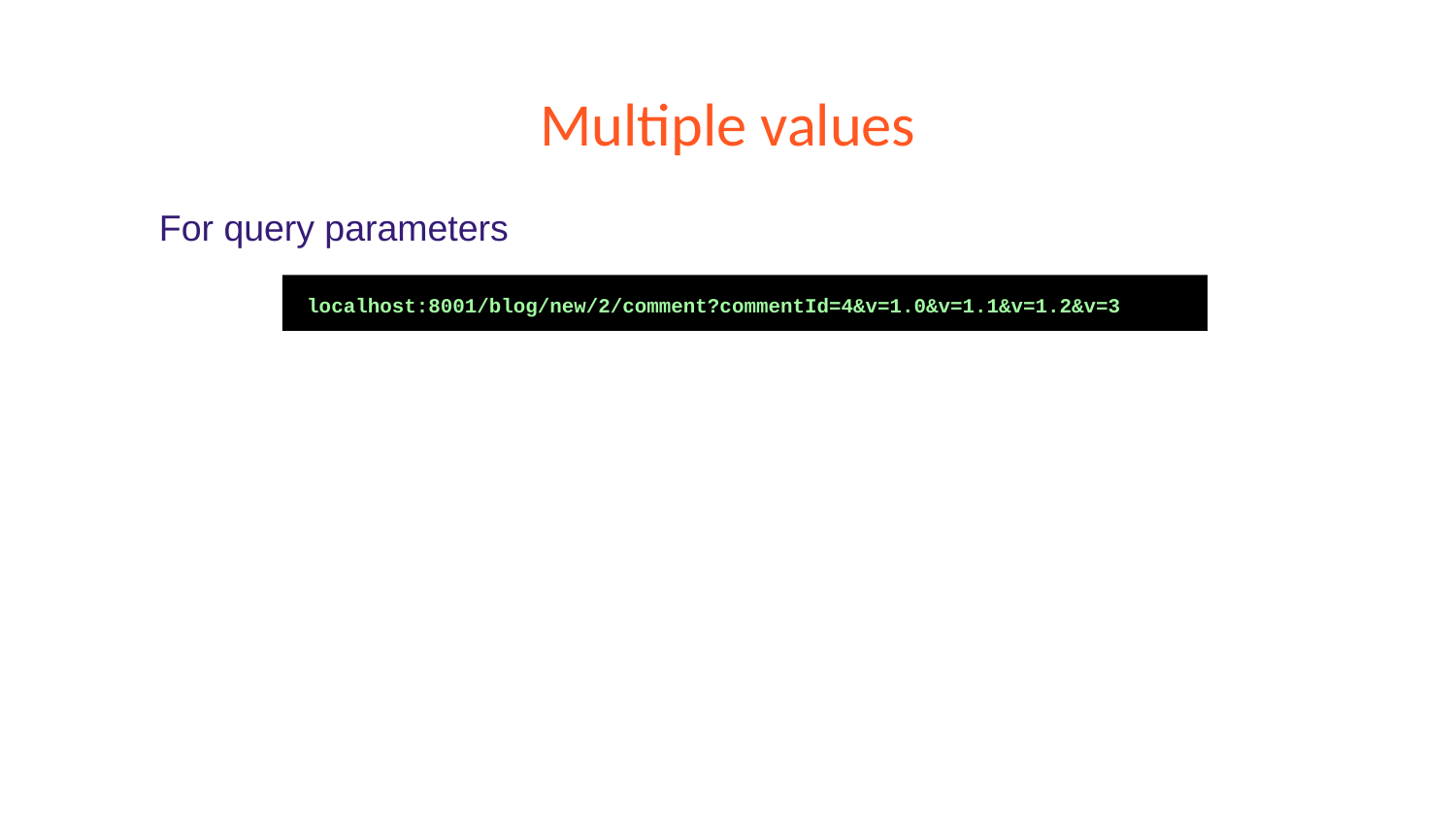

# Multiple values
For query parameters

localhost:8001/blog/new/2/comment?commentId=4&v=1.0&v=1.1&v=1.2&v=3